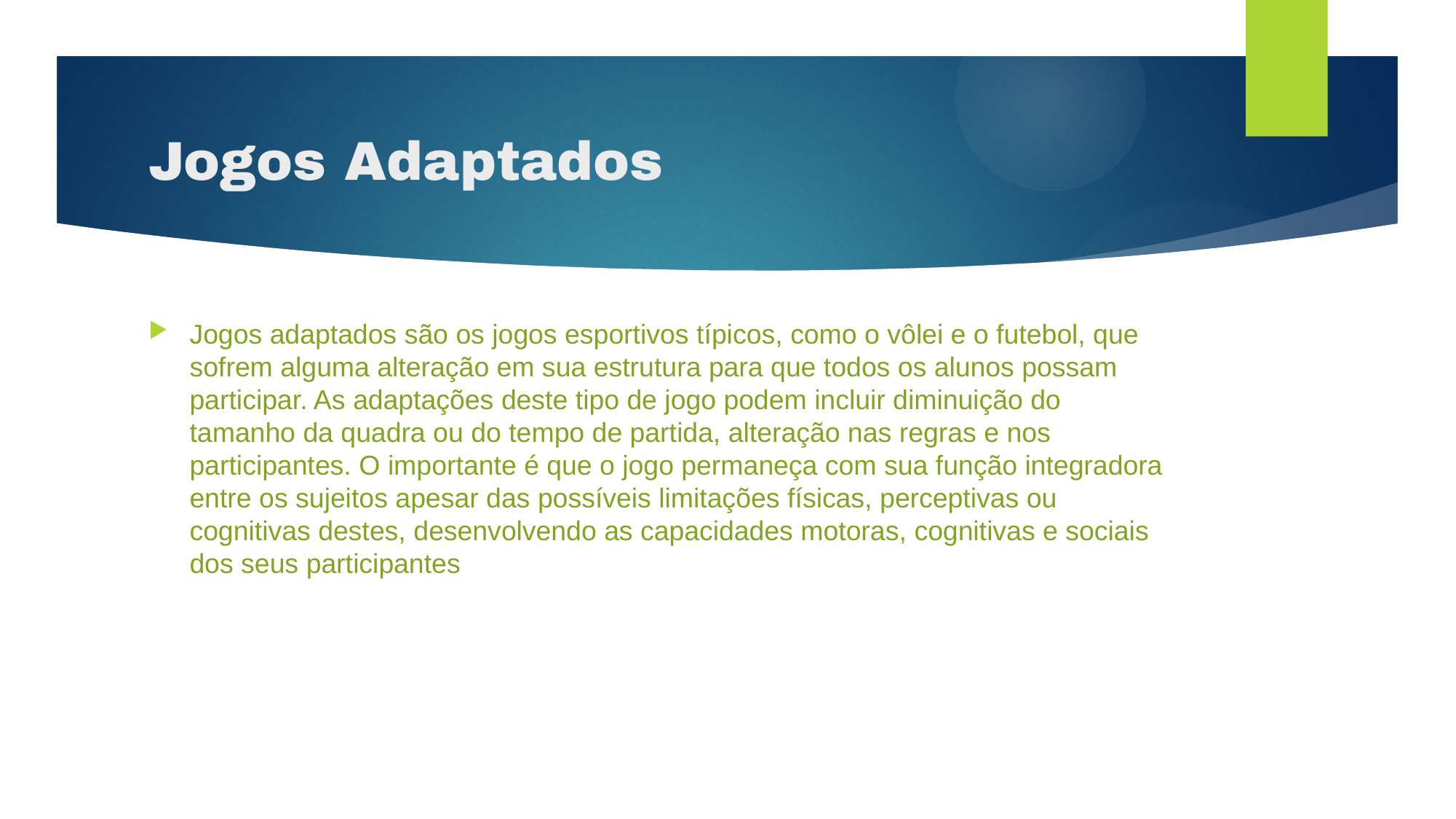

# Jogos Adaptados
Jogos adaptados são os jogos esportivos típicos, como o vôlei e o futebol, que sofrem alguma alteração em sua estrutura para que todos os alunos possam participar. As adaptações deste tipo de jogo podem incluir diminuição do tamanho da quadra ou do tempo de partida, alteração nas regras e nos participantes. O importante é que o jogo permaneça com sua função integradora entre os sujeitos apesar das possíveis limitações físicas, perceptivas ou cognitivas destes, desenvolvendo as capacidades motoras, cognitivas e sociais dos seus participantes